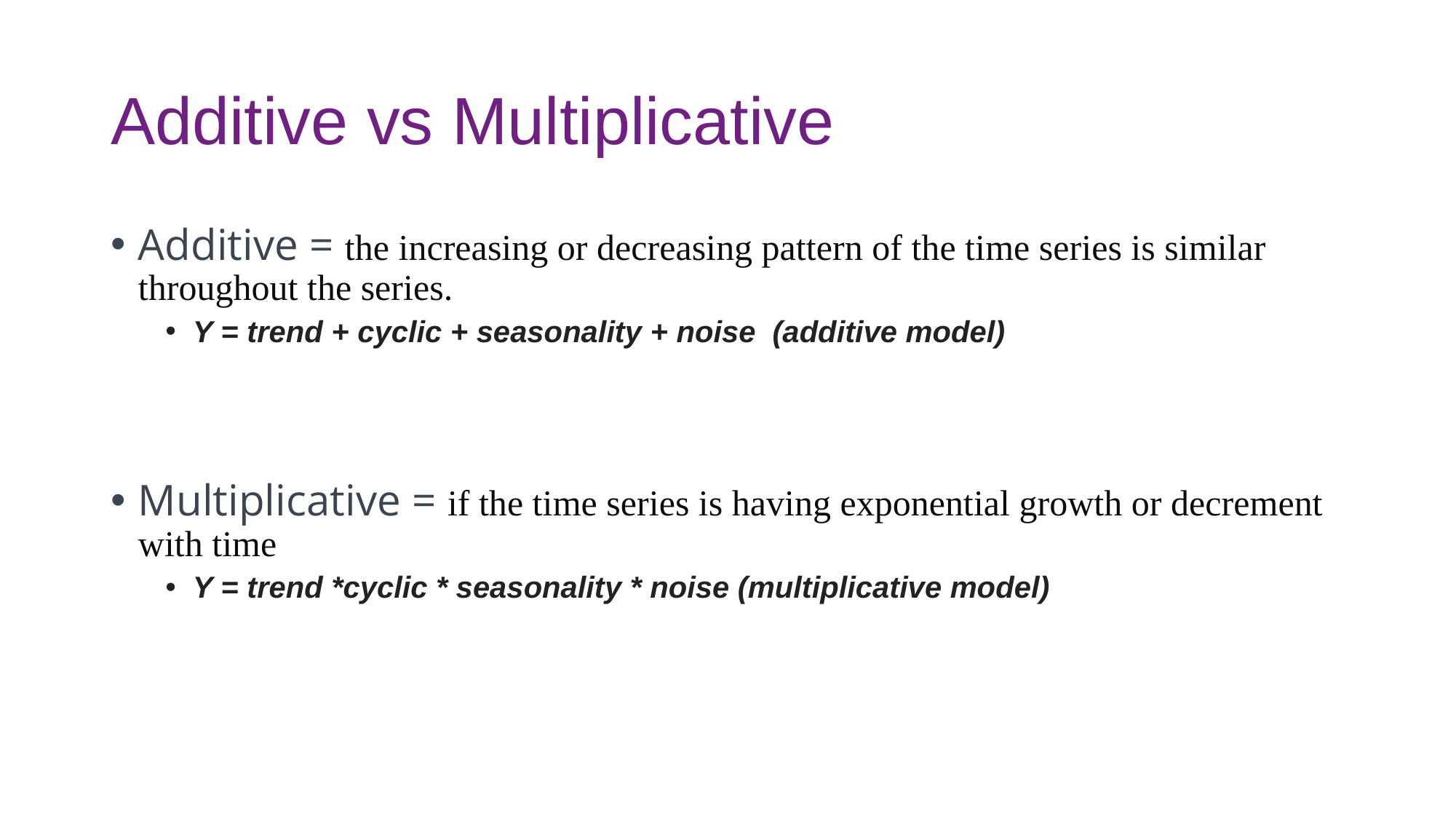

# Additive vs Multiplicative
Additive = the increasing or decreasing pattern of the time series is similar throughout the series.
Y = trend + cyclic + seasonality + noise  (additive model)

Multiplicative = if the time series is having exponential growth or decrement with time
Y = trend *cyclic * seasonality * noise (multiplicative model)